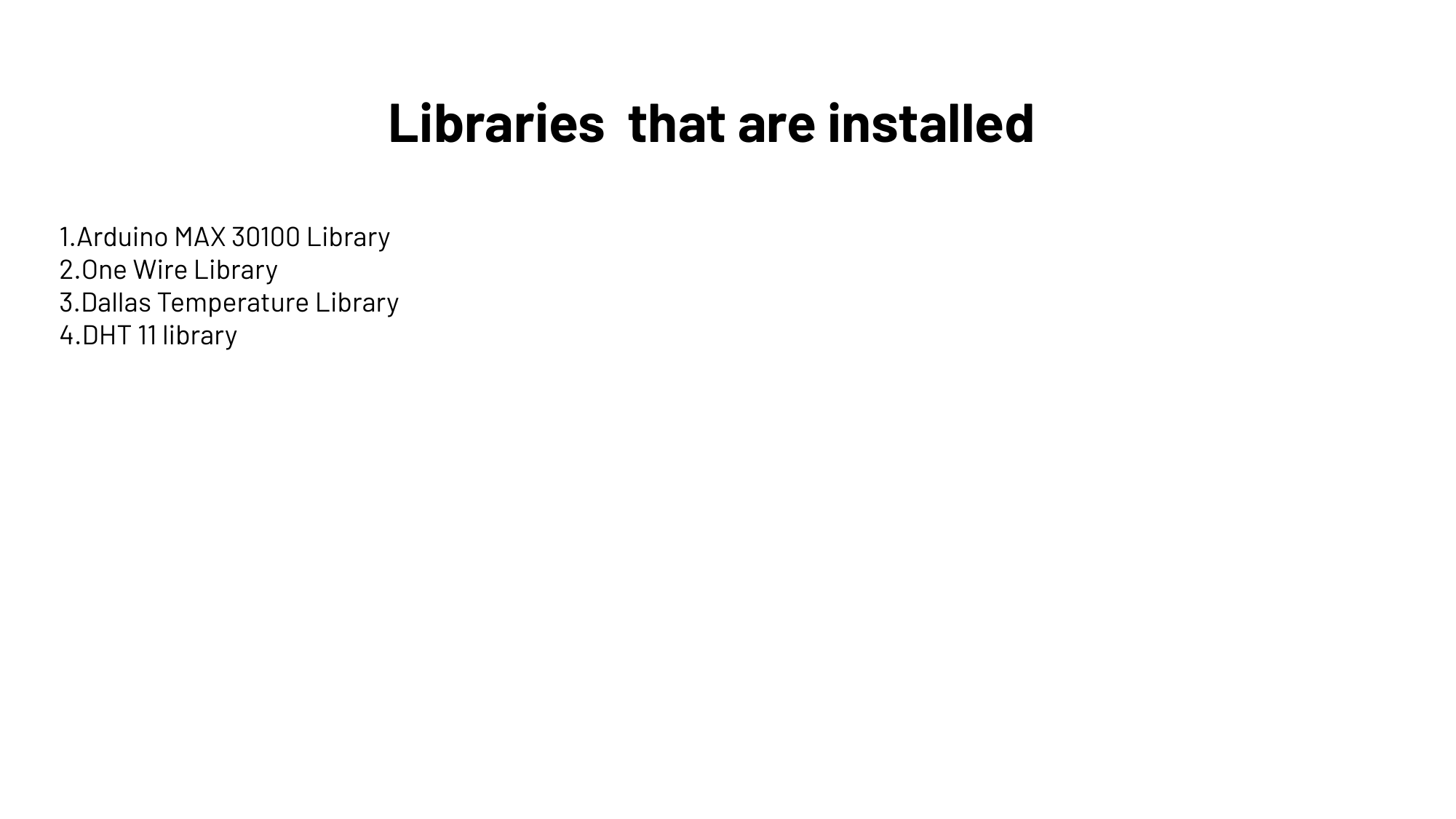

Libraries  that are installed

1.Arduino MAX 30100 Library
2.One Wire Library
3.Dallas Temperature Library
4.DHT 11 library